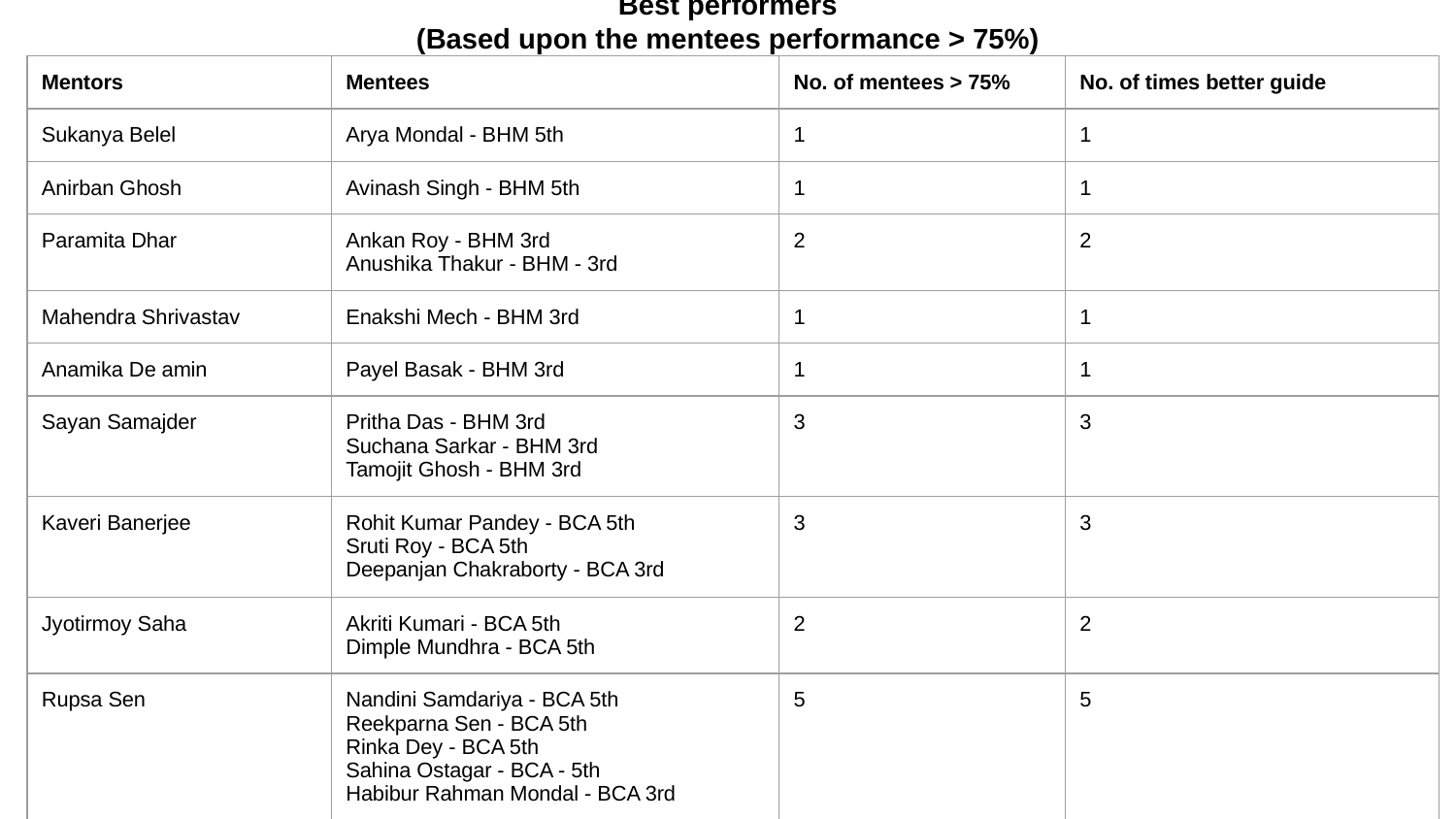

# Best performers
(Based upon the mentees performance > 75%)

| Mentors | Mentees | No. of mentees > 75% | No. of times better guide |
| --- | --- | --- | --- |
| Sukanya Belel | Arya Mondal - BHM 5th | 1 | 1 |
| Anirban Ghosh | Avinash Singh - BHM 5th | 1 | 1 |
| Paramita Dhar | Ankan Roy - BHM 3rd Anushika Thakur - BHM - 3rd | 2 | 2 |
| Mahendra Shrivastav | Enakshi Mech - BHM 3rd | 1 | 1 |
| Anamika De amin | Payel Basak - BHM 3rd | 1 | 1 |
| Sayan Samajder | Pritha Das - BHM 3rd Suchana Sarkar - BHM 3rd Tamojit Ghosh - BHM 3rd | 3 | 3 |
| Kaveri Banerjee | Rohit Kumar Pandey - BCA 5th Sruti Roy - BCA 5th Deepanjan Chakraborty - BCA 3rd | 3 | 3 |
| Jyotirmoy Saha | Akriti Kumari - BCA 5th Dimple Mundhra - BCA 5th | 2 | 2 |
| Rupsa Sen | Nandini Samdariya - BCA 5th Reekparna Sen - BCA 5th Rinka Dey - BCA 5th Sahina Ostagar - BCA - 5th Habibur Rahman Mondal - BCA 3rd | 5 | 5 |
| Saroda Chatterjee | Abhay Kumar Sahoo - BBA 5th | 1 | 1 |